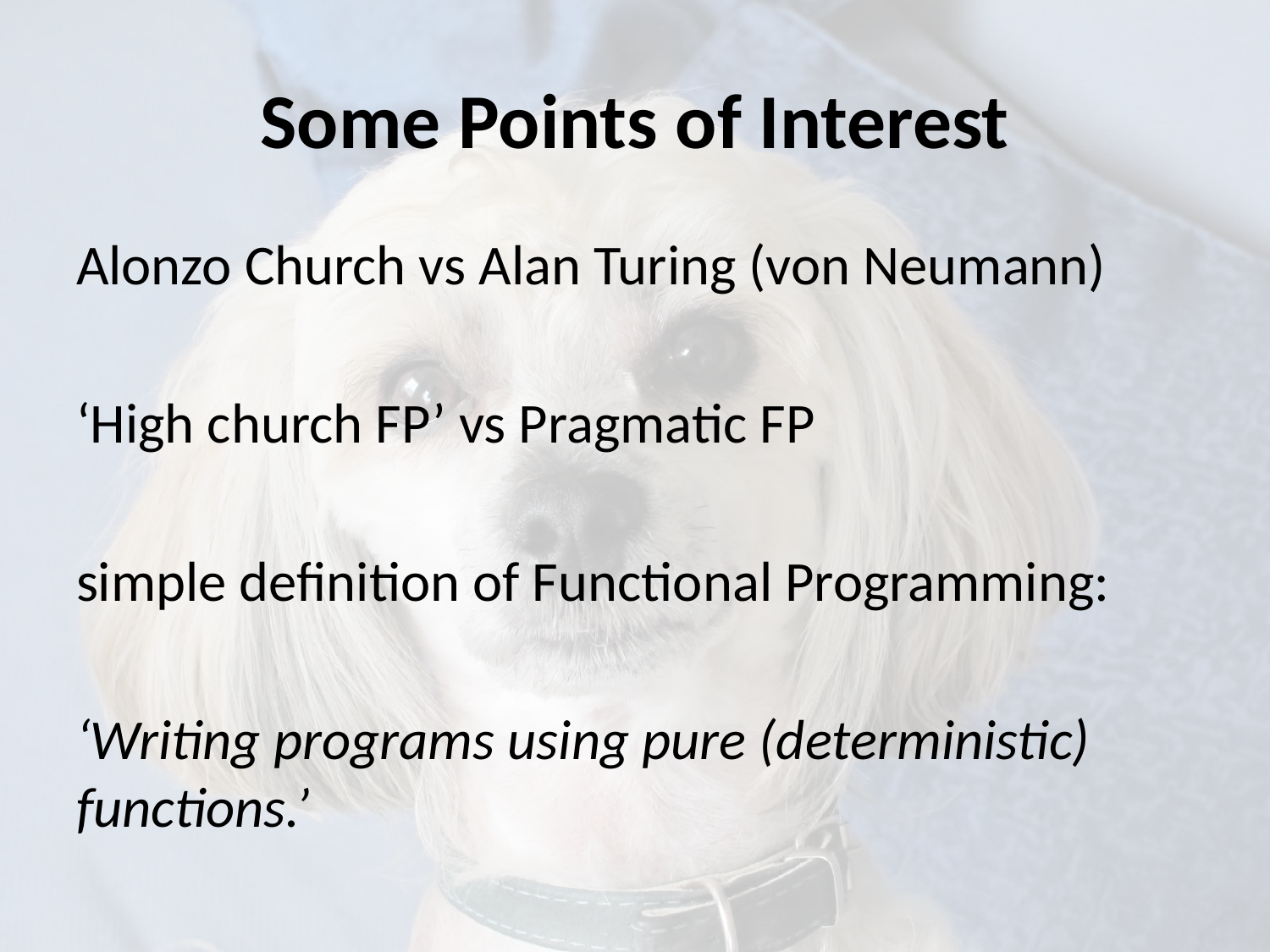

# Some Points of Interest
Alonzo Church vs Alan Turing (von Neumann)

‘High church FP’ vs Pragmatic FP

simple definition of Functional Programming:

‘Writing programs using pure (deterministic) functions.’